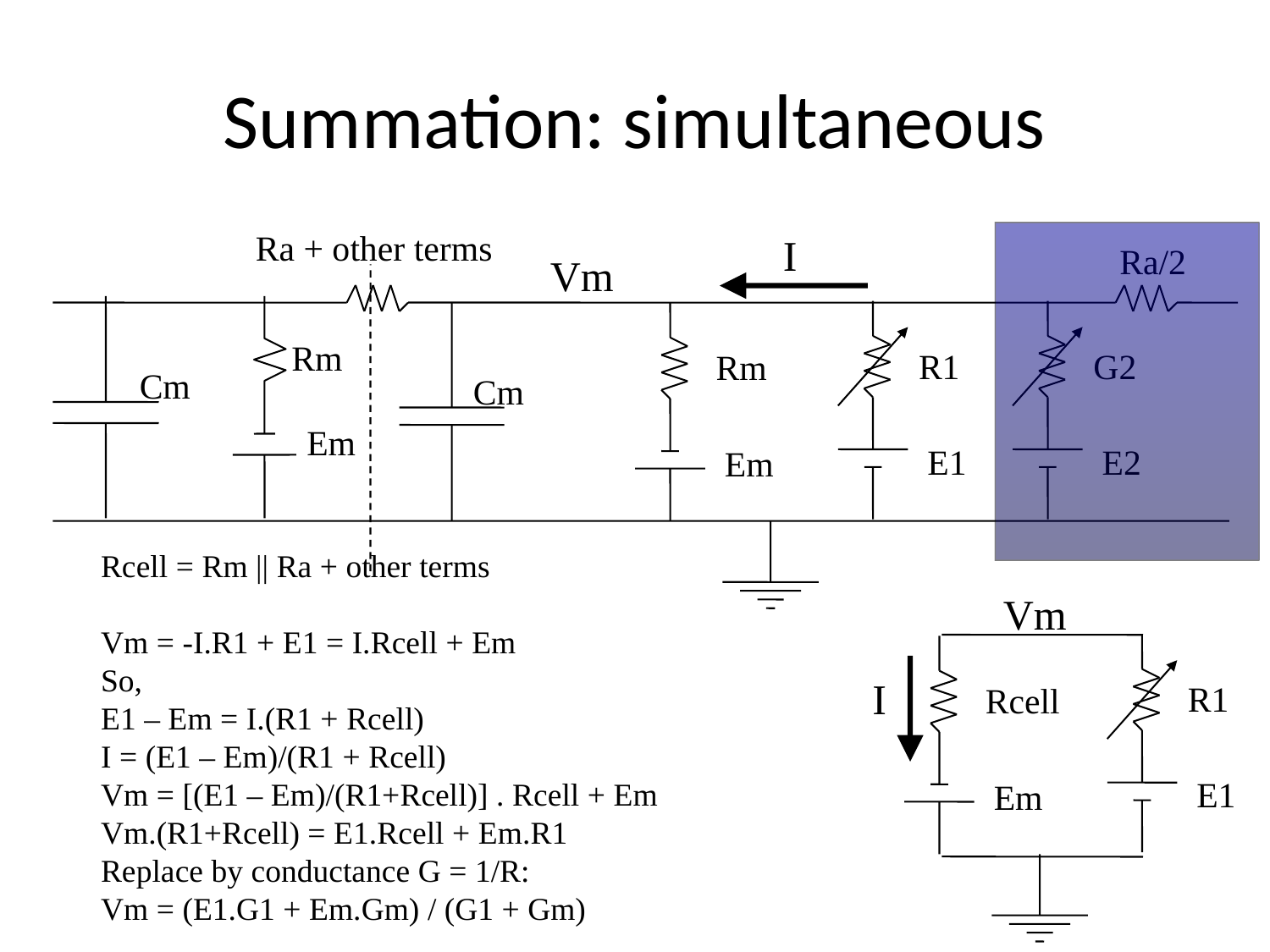

# Summation: simultaneous
Ra + other terms

I
Ra/2
Vm

Rm

Em

Rm
R1
G2

Cm
Cm

Em

E1
E2

Rcell = Rm || Ra + other terms

Vm = -I.R1 + E1 = I.Rcell + Em
So,
E1 – Em = I.(R1 + Rcell)
I = (E1 – Em)/(R1 + Rcell)
Vm = [(E1 – Em)/(R1+Rcell)] . Rcell + Em
Vm.(R1+Rcell) = E1.Rcell + Em.R1
Replace by conductance G = 1/R:
Vm = (E1.G1 + Em.Gm) / (G1 + Gm)
Vm

Rcell

Em

I
R1

E1